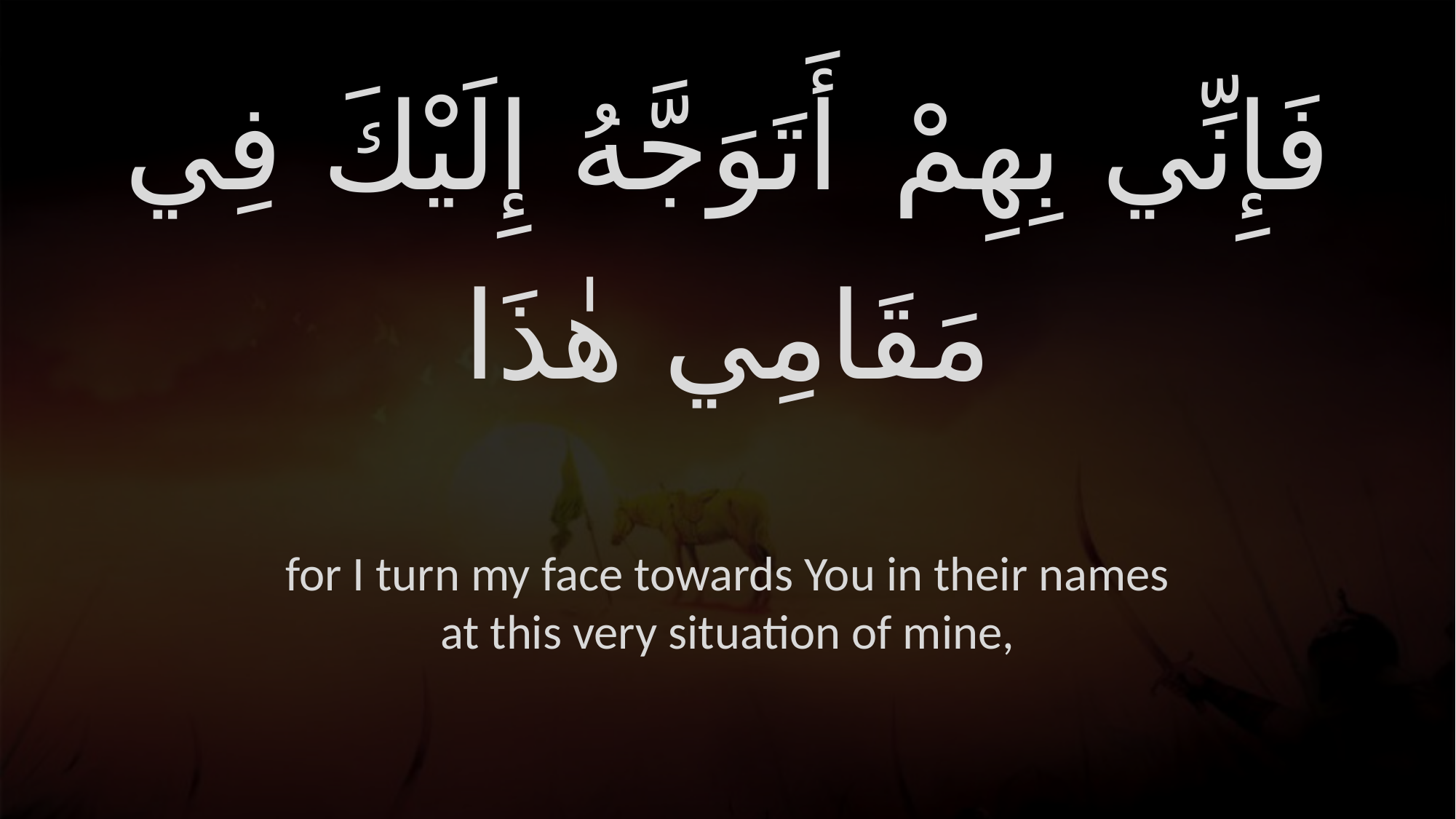

# فَإِنِّي بِهِمْ أَتَوَجَّهُ إِلَيْكَ فِي مَقَامِي هٰذَا
for I turn my face towards You in their names at this very situation of mine,